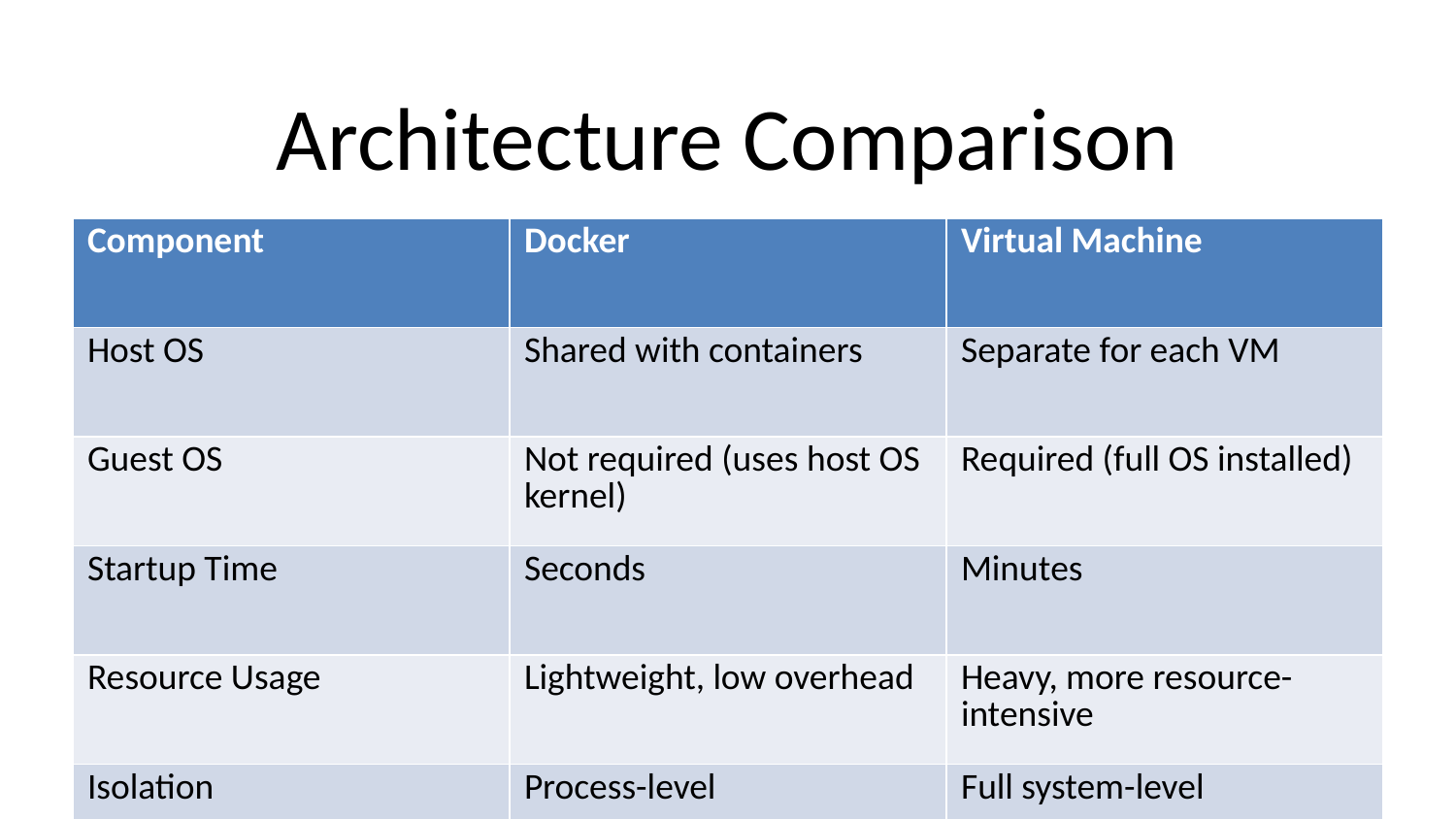

# Architecture Comparison
| Component | Docker | Virtual Machine |
| --- | --- | --- |
| Host OS | Shared with containers | Separate for each VM |
| Guest OS | Not required (uses host OS kernel) | Required (full OS installed) |
| Startup Time | Seconds | Minutes |
| Resource Usage | Lightweight, low overhead | Heavy, more resource-intensive |
| Isolation | Process-level | Full system-level |